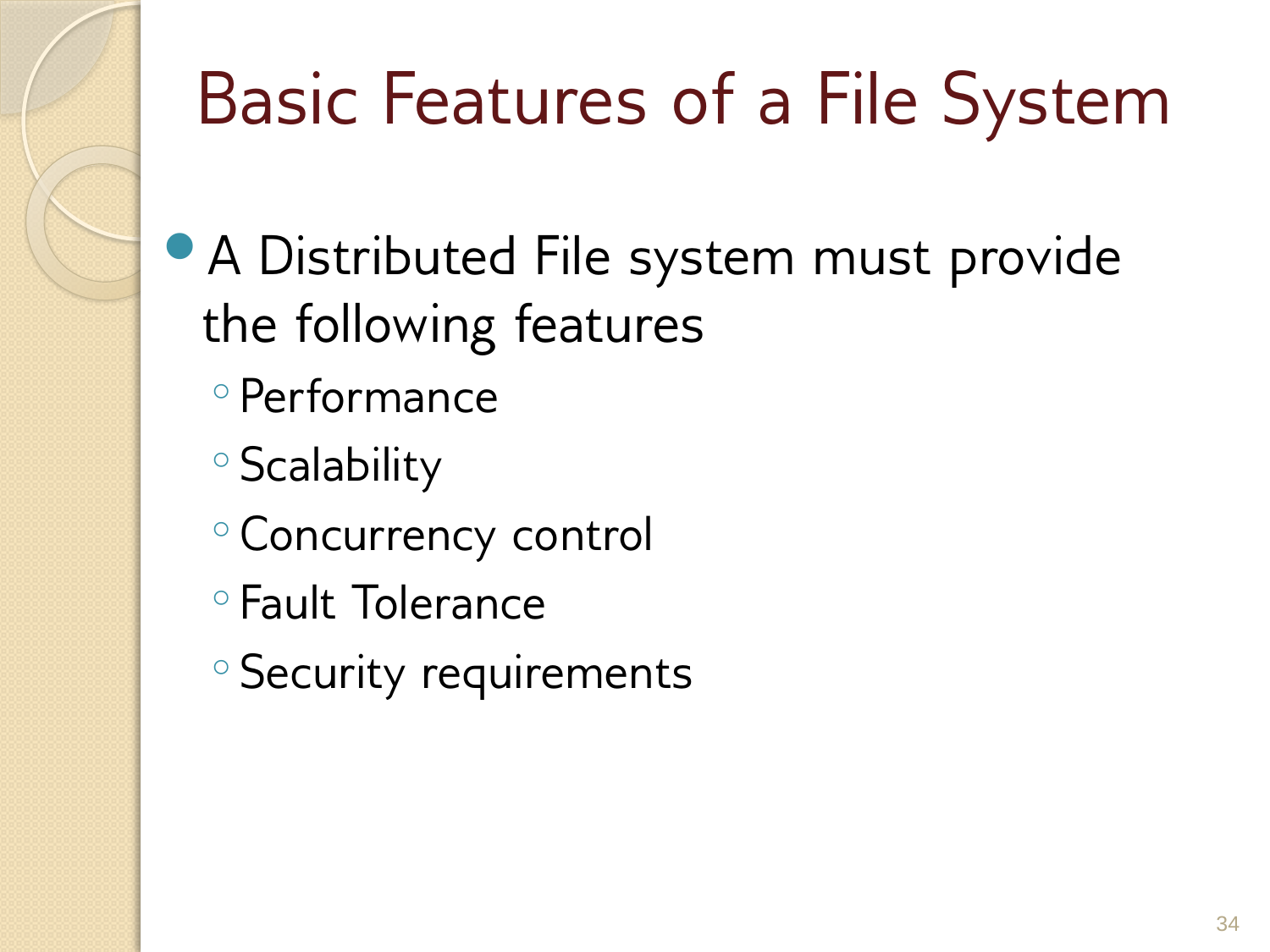

# Basic Features of a File System
A Distributed File system must provide the following features
Performance
Scalability
Concurrency control
Fault Tolerance
Security requirements

34